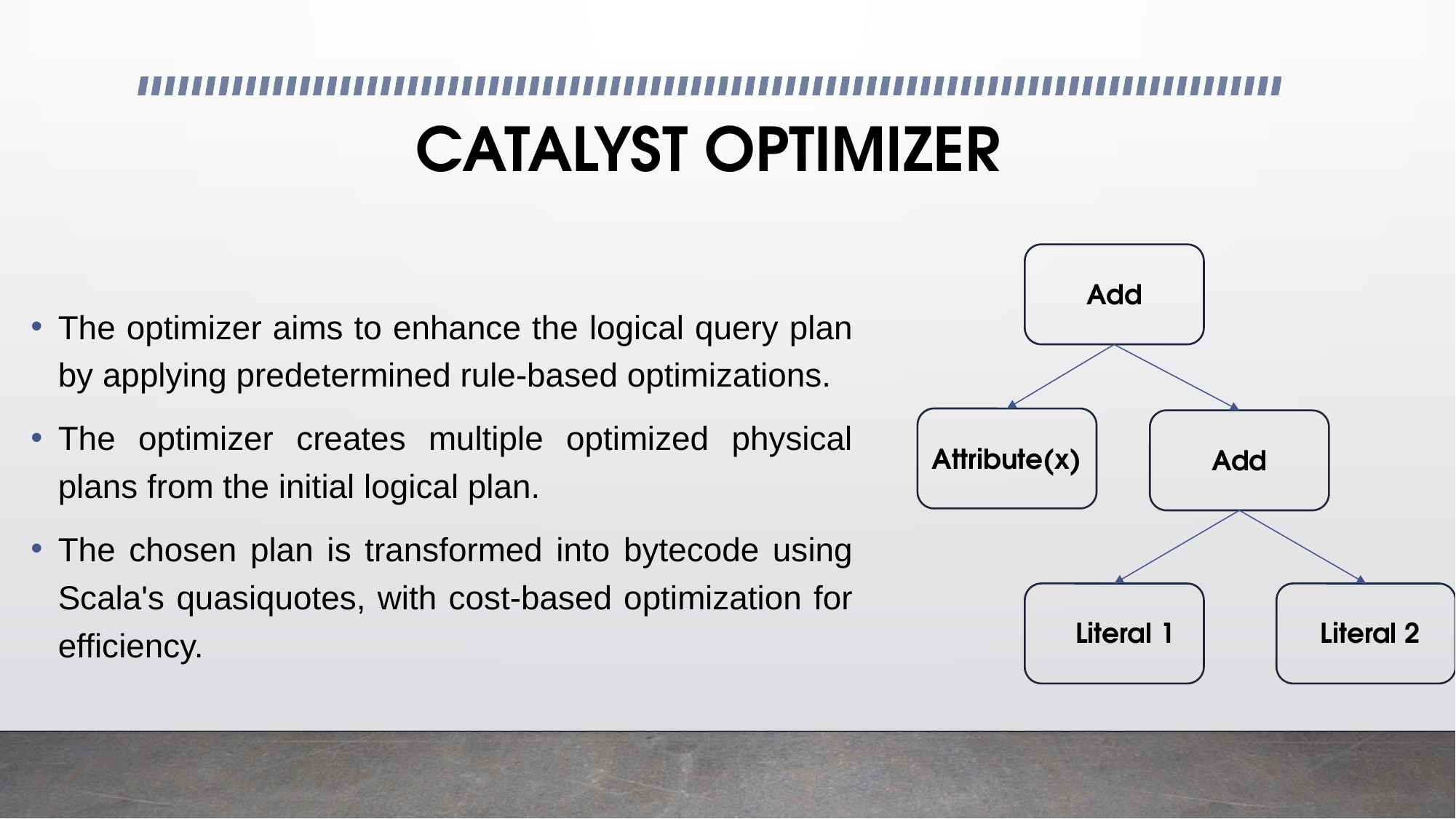

# CATALYST OPTIMIZER

Add
The optimizer aims to enhance the logical query plan by applying predetermined rule-based optimizations.
The optimizer creates multiple optimized physical plans from the initial logical plan.
The chosen plan is transformed into bytecode using Scala's quasiquotes, with cost-based optimization for efficiency.

Attribute(x)
Add

Literal 1
Literal 2